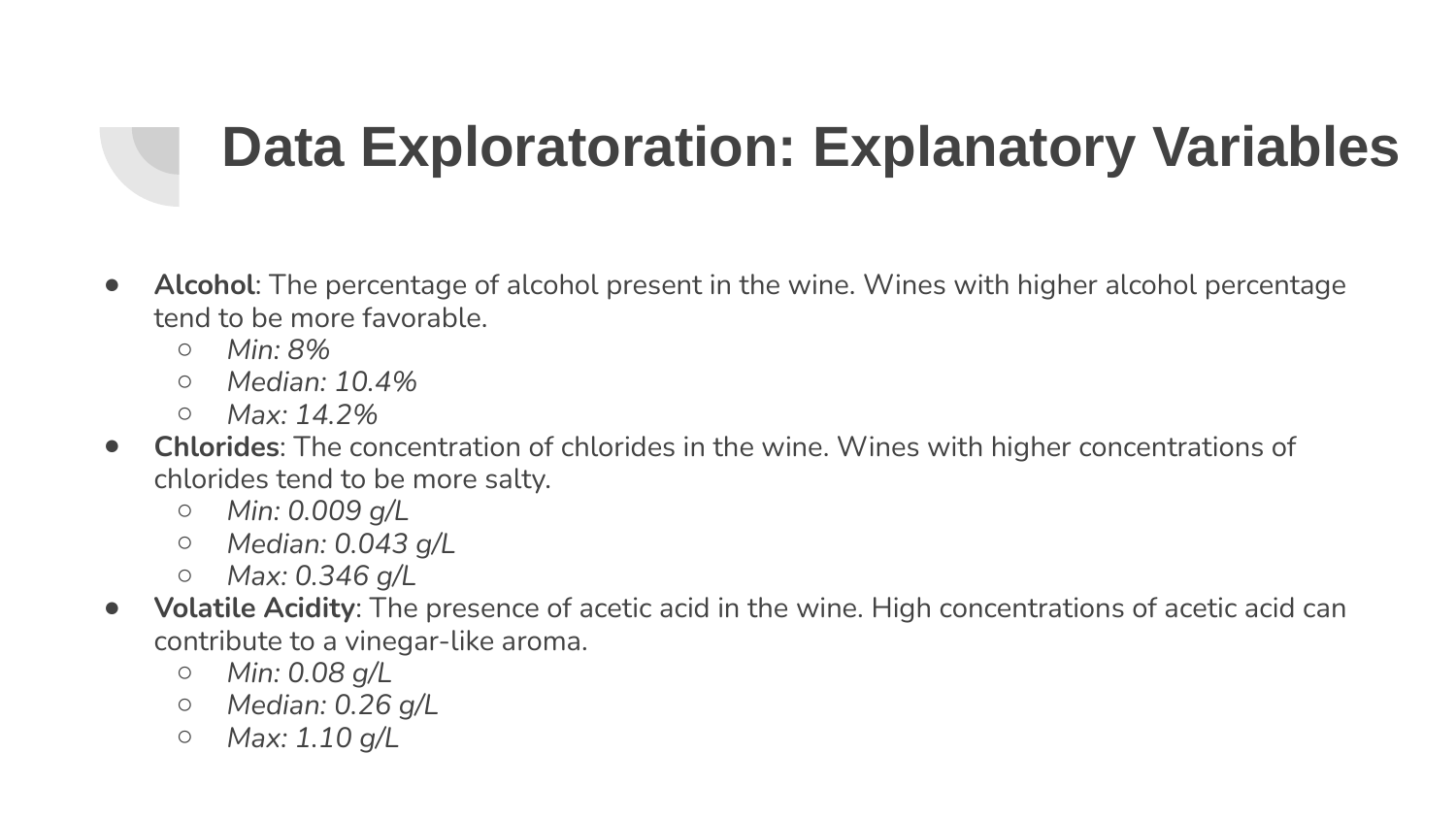

# Data Exploratoration: Explanatory Variables

Alcohol: The percentage of alcohol present in the wine. Wines with higher alcohol percentage tend to be more favorable.
Min: 8%
Median: 10.4%
Max: 14.2%
Chlorides: The concentration of chlorides in the wine. Wines with higher concentrations of chlorides tend to be more salty.
Min: 0.009 g/L
Median: 0.043 g/L
Max: 0.346 g/L
Volatile Acidity: The presence of acetic acid in the wine. High concentrations of acetic acid can contribute to a vinegar-like aroma.
Min: 0.08 g/L
Median: 0.26 g/L
Max: 1.10 g/L